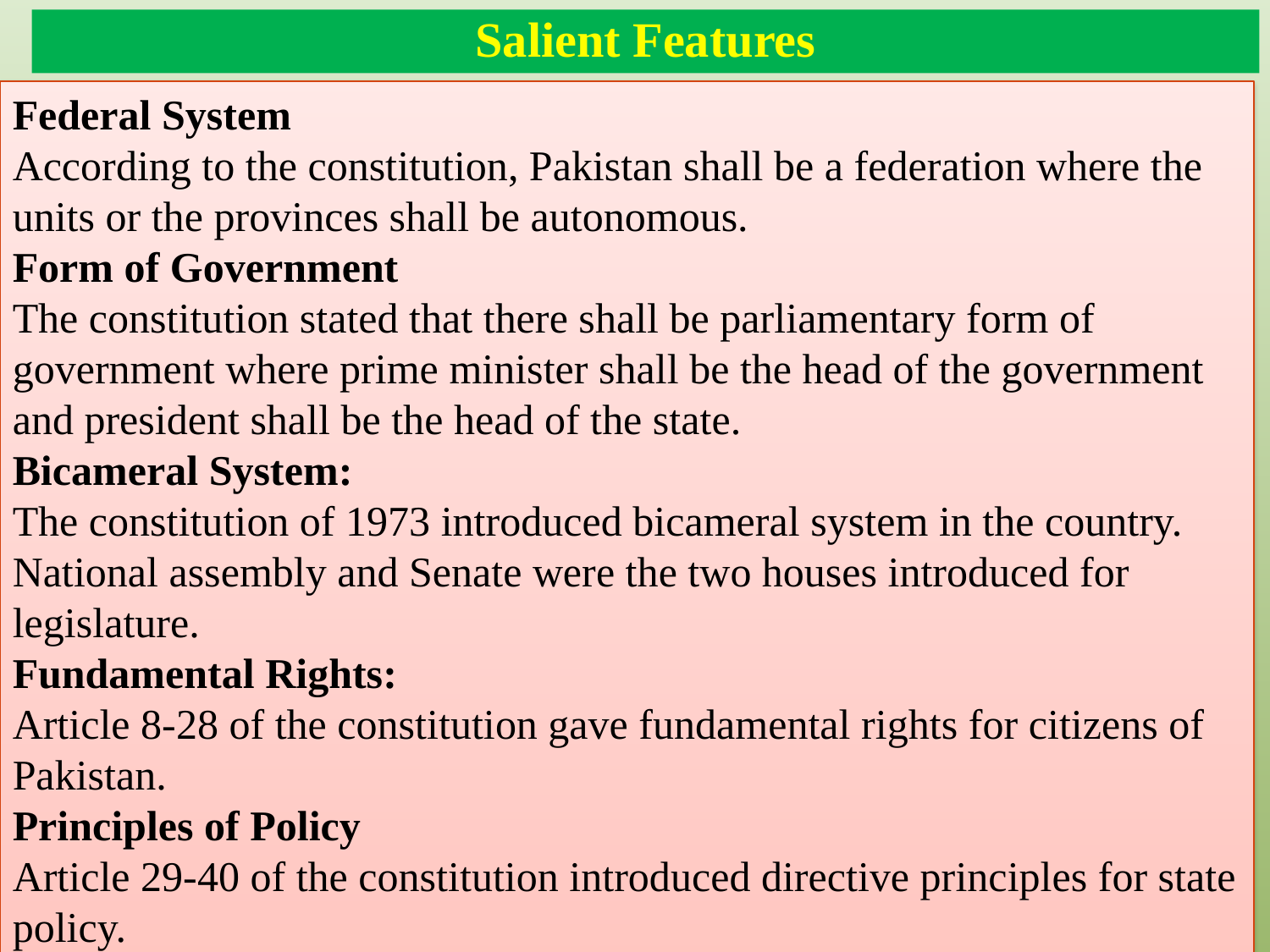

# Salient Features
Federal System
According to the constitution, Pakistan shall be a federation where the units or the provinces shall be autonomous.
Form of Government
The constitution stated that there shall be parliamentary form of government where prime minister shall be the head of the government and president shall be the head of the state.
Bicameral System:
The constitution of 1973 introduced bicameral system in the country. National assembly and Senate were the two houses introduced for legislature.
Fundamental Rights:
Article 8-28 of the constitution gave fundamental rights for citizens of Pakistan.
Principles of Policy
Article 29-40 of the constitution introduced directive principles for state policy.